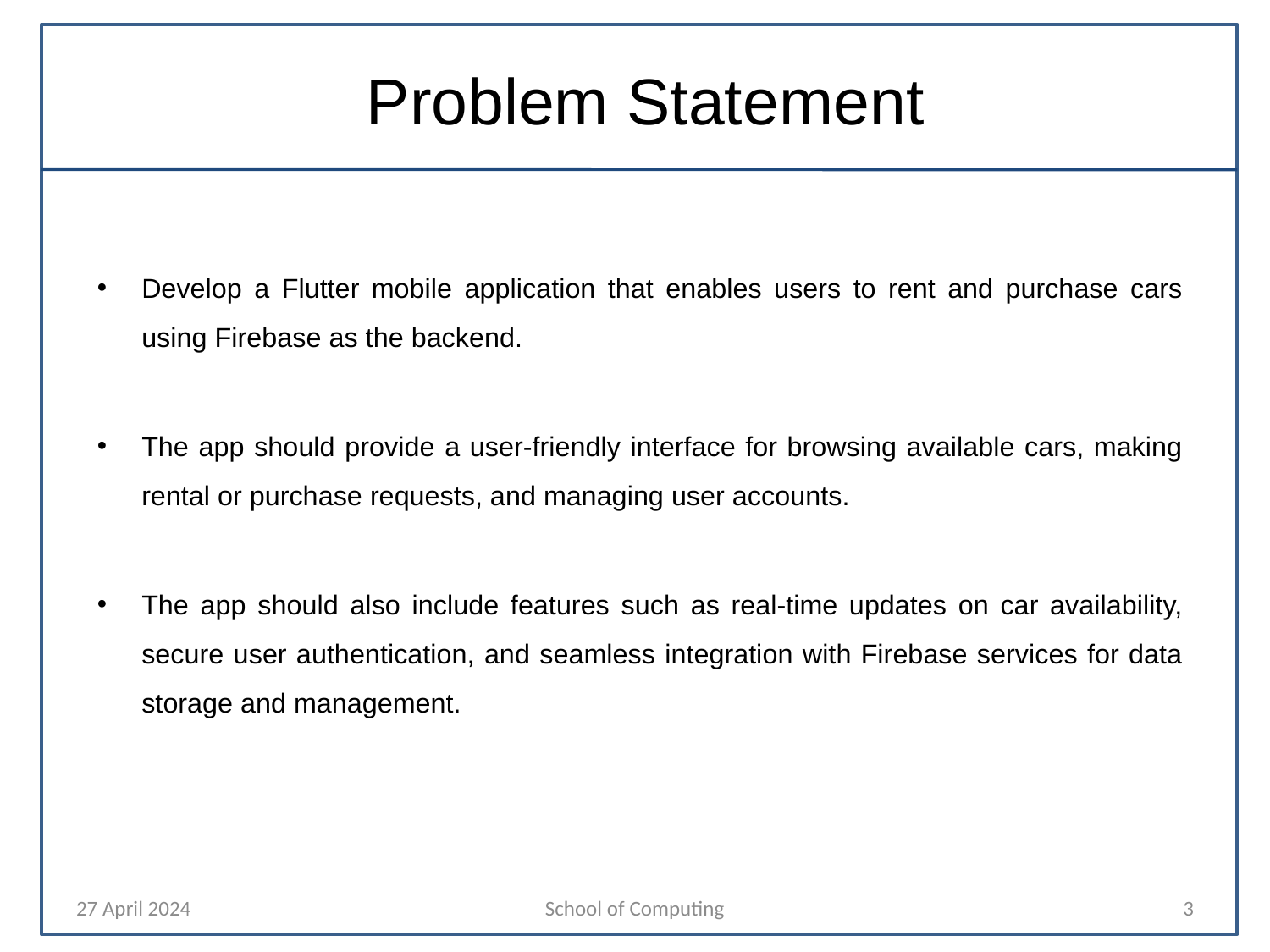

Problem Statement
Develop a Flutter mobile application that enables users to rent and purchase cars using Firebase as the backend.

The app should provide a user-friendly interface for browsing available cars, making rental or purchase requests, and managing user accounts.

The app should also include features such as real-time updates on car availability, secure user authentication, and seamless integration with Firebase services for data storage and management.
27 April 2024
School of Computing
3